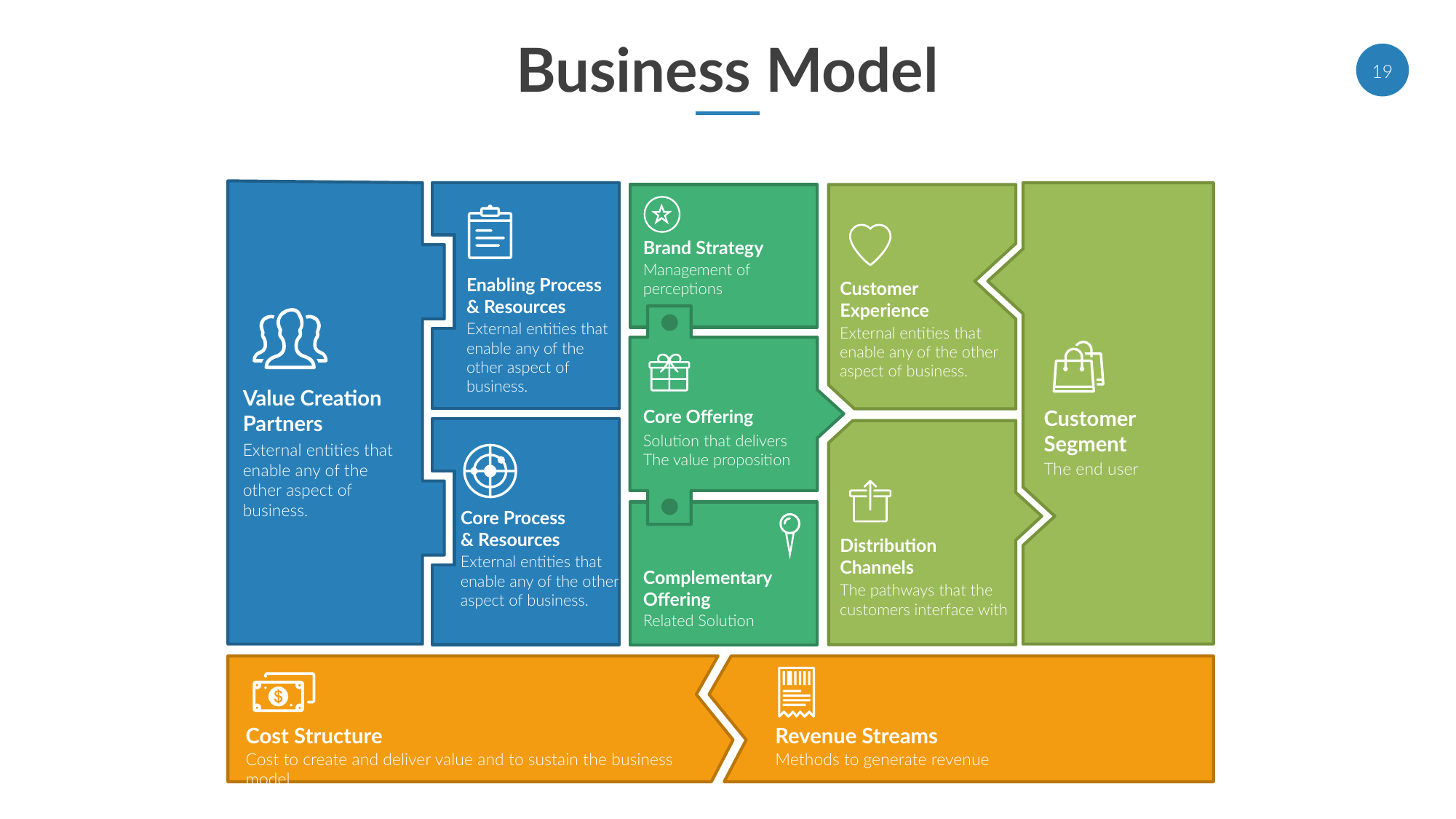

# Business Model
19

Brand Strategy
Management of perceptions
Enabling Process
& Resources
Customer
Experience

External entities that enable any of the other aspect of business.

External entities that enable any of the other aspect of business.

Value Creation
Partners
Core Offering
Customer
Segment

Solution that delivers
The value proposition
External entities that enable any of the other aspect of business.

The end user

Core Process
& Resources

Distribution
Channels
External entities that enable any of the other aspect of business.
Complementary
Offering
The pathways that the customers interface with
Related Solution

Cost Structure
Revenue Streams
Cost to create and deliver value and to sustain the business model
Methods to generate revenue